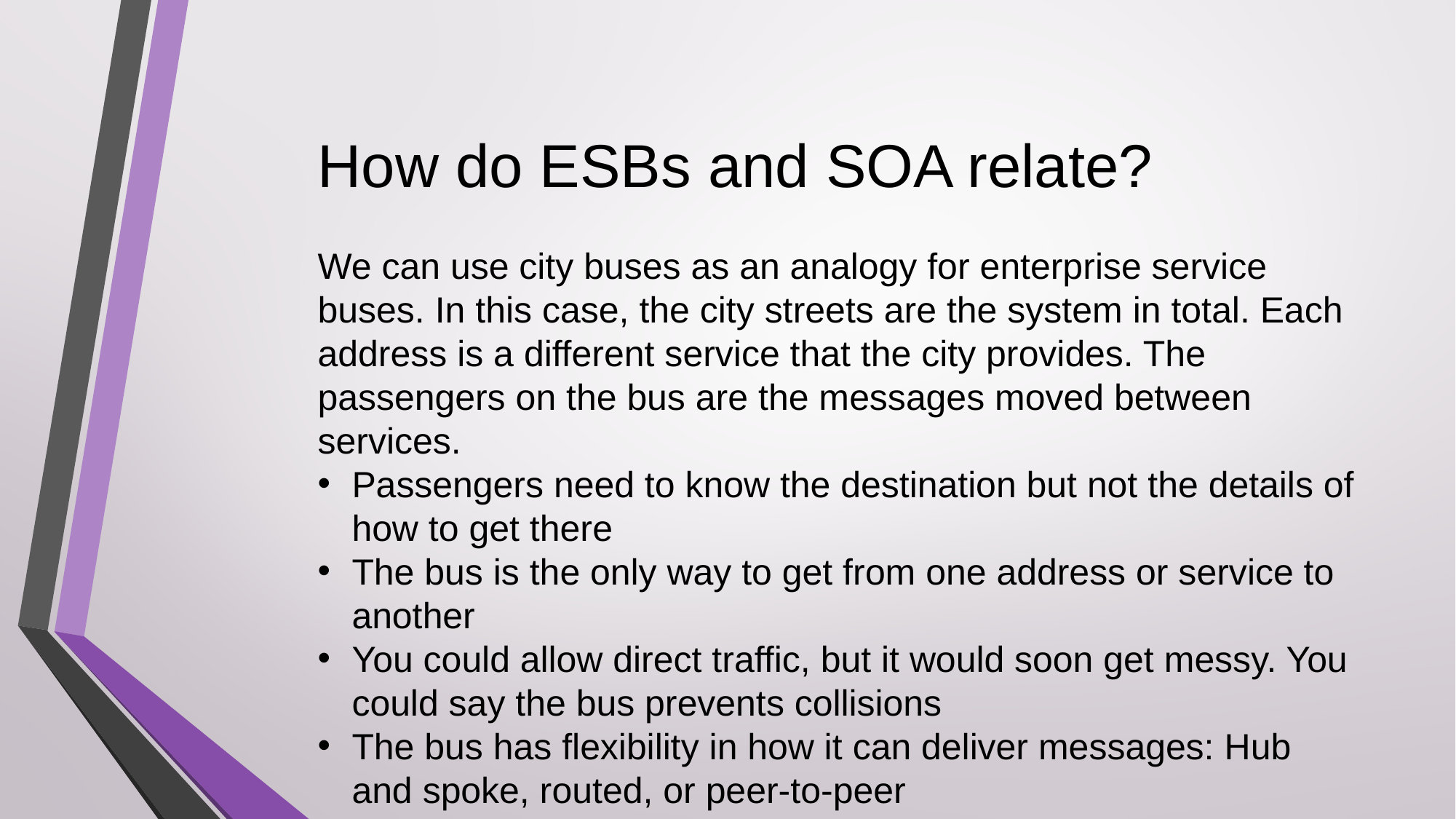

# How do ESBs and SOA relate?
We can use city buses as an analogy for enterprise service buses. In this case, the city streets are the system in total. Each address is a different service that the city provides. The passengers on the bus are the messages moved between services.
Passengers need to know the destination but not the details of how to get there
The bus is the only way to get from one address or service to another
You could allow direct traffic, but it would soon get messy. You could say the bus prevents collisions
The bus has flexibility in how it can deliver messages: Hub and spoke, routed, or peer-to-peer